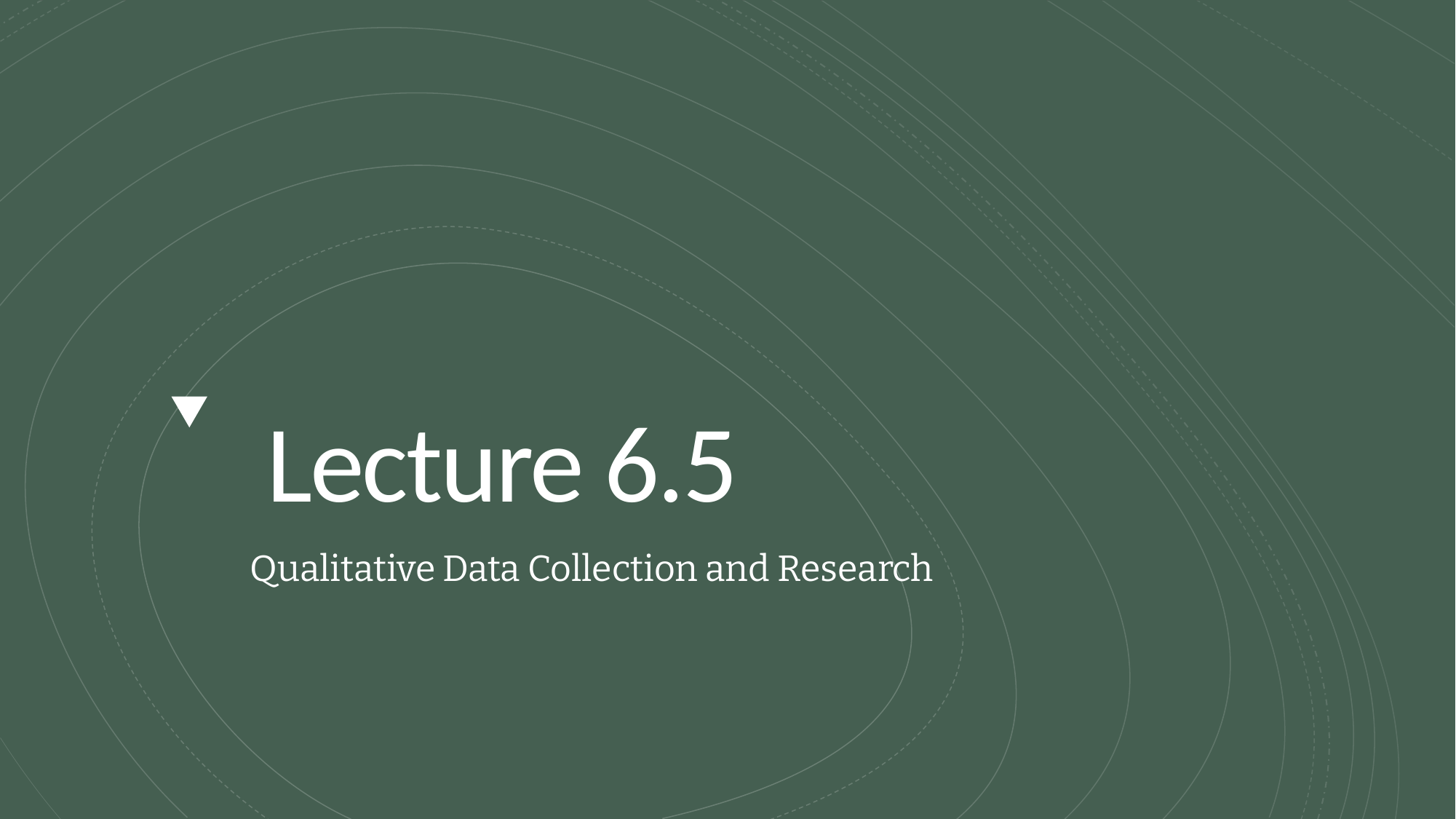

# Lecture 6.5

Qualitative Data Collection and Research